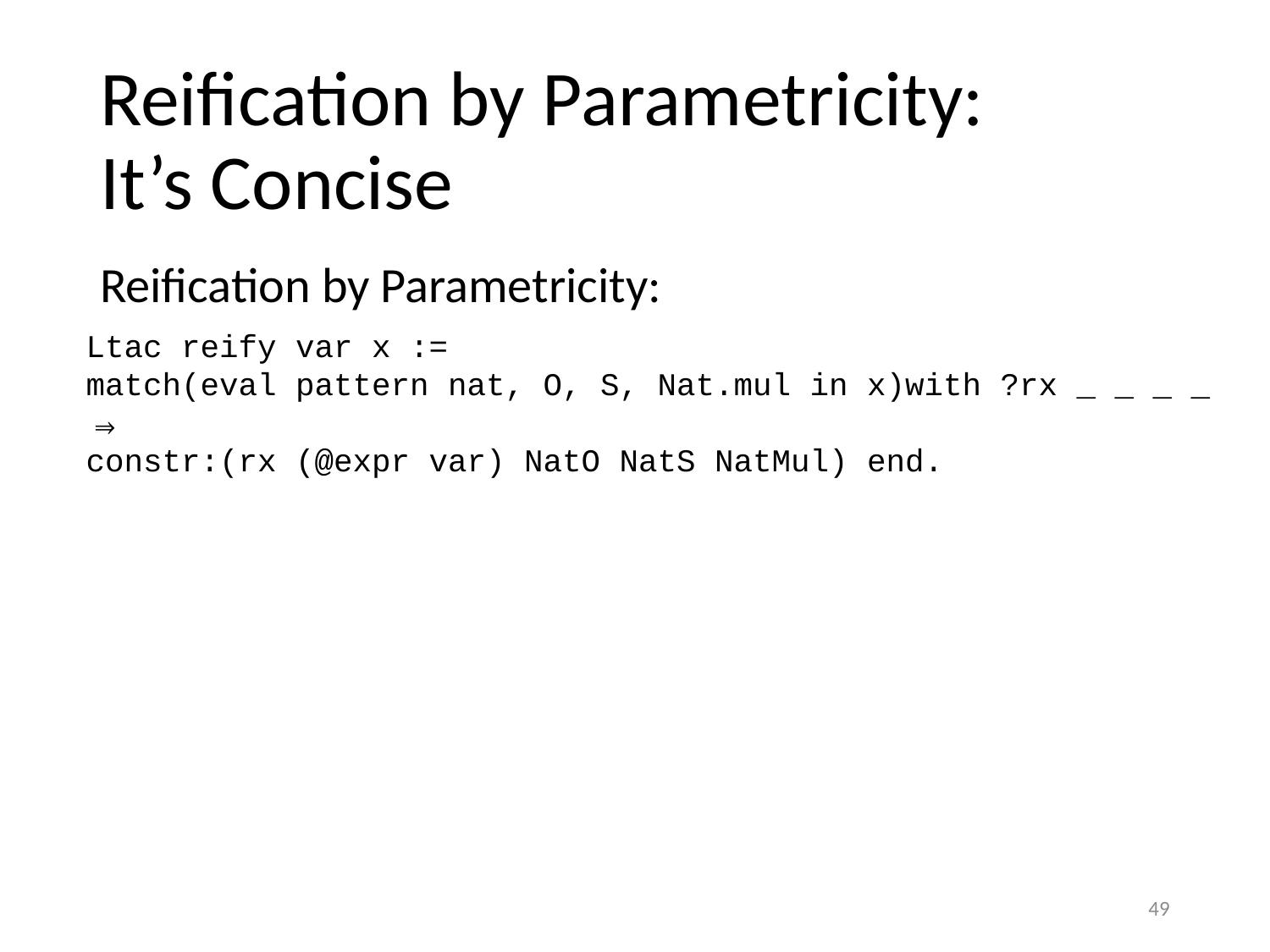

# Reification by Parametricity: It’s Concise
Reification by Parametricity:

Ltac reify var x :=
match(eval pattern nat, O, S, Nat.mul in x)with ?rx _ _ _ _ ⇒
constr:(rx (@expr var) NatO NatS NatMul) end.
49